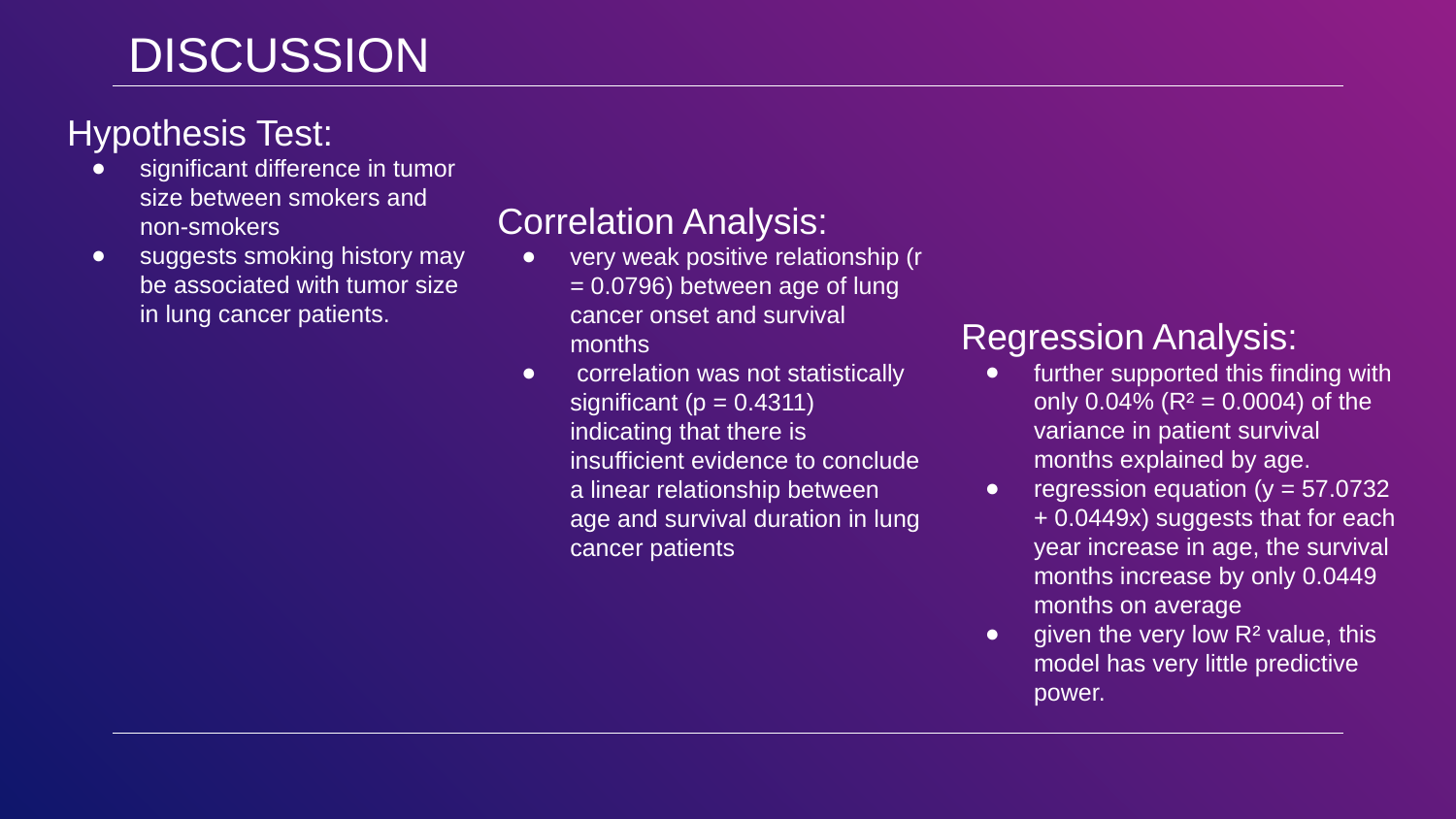

# DISCUSSION
Hypothesis Test:
significant difference in tumor size between smokers and non-smokers
suggests smoking history may be associated with tumor size in lung cancer patients.
Correlation Analysis:
very weak positive relationship (r = 0.0796) between age of lung cancer onset and survival months
 correlation was not statistically significant (p = 0.4311) indicating that there is insufficient evidence to conclude a linear relationship between age and survival duration in lung cancer patients

Regression Analysis:
further supported this finding with only 0.04% (R² = 0.0004) of the variance in patient survival months explained by age.
regression equation (y = 57.0732 + 0.0449x) suggests that for each year increase in age, the survival months increase by only 0.0449 months on average
given the very low R² value, this model has very little predictive power.